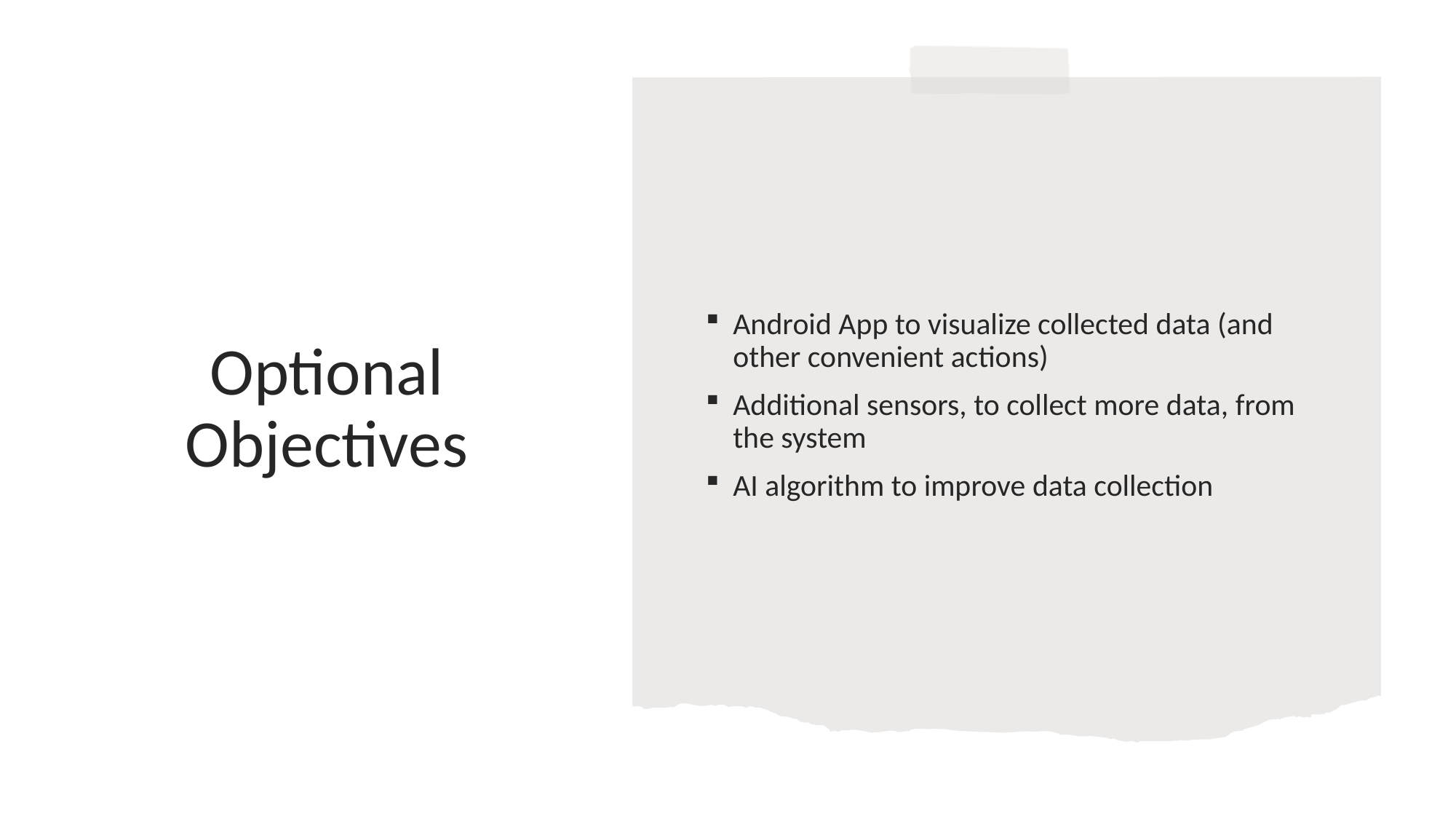

Android App to visualize collected data (and other convenient actions)
Additional sensors, to collect more data, from the system
AI algorithm to improve data collection
# Optional Objectives